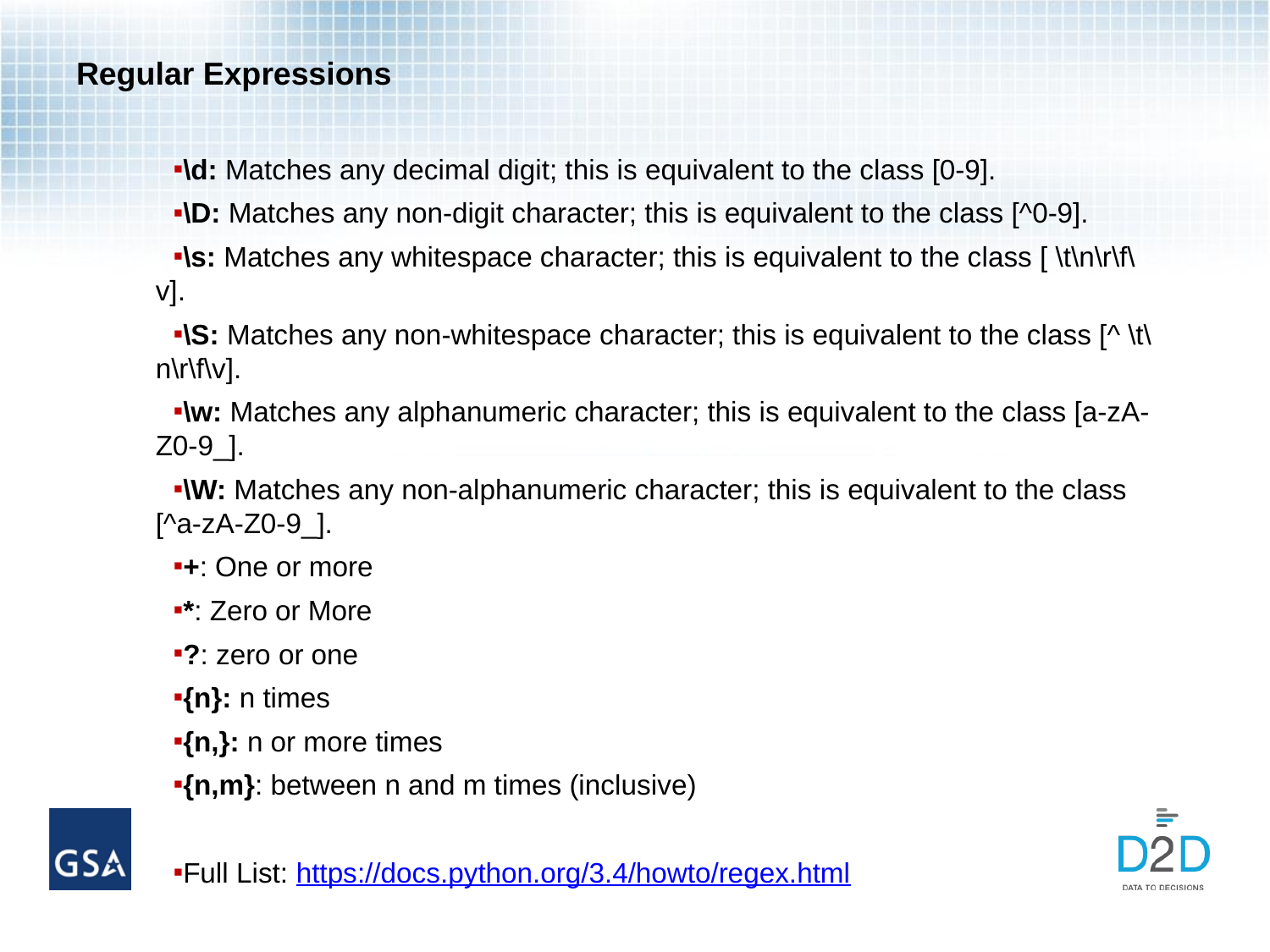

# Regular Expressions
\d: Matches any decimal digit; this is equivalent to the class [0-9].
\D: Matches any non-digit character; this is equivalent to the class [^0-9].
\s: Matches any whitespace character; this is equivalent to the class [ \t\n\r\f\v].
\S: Matches any non-whitespace character; this is equivalent to the class [^ \t\n\r\f\v].
\w: Matches any alphanumeric character; this is equivalent to the class [a-zA-Z0-9_].
\W: Matches any non-alphanumeric character; this is equivalent to the class [^a-zA-Z0-9_].
+: One or more
*: Zero or More
?: zero or one
{n}: n times
{n,}: n or more times
{n,m}: between n and m times (inclusive)

Full List: https://docs.python.org/3.4/howto/regex.html